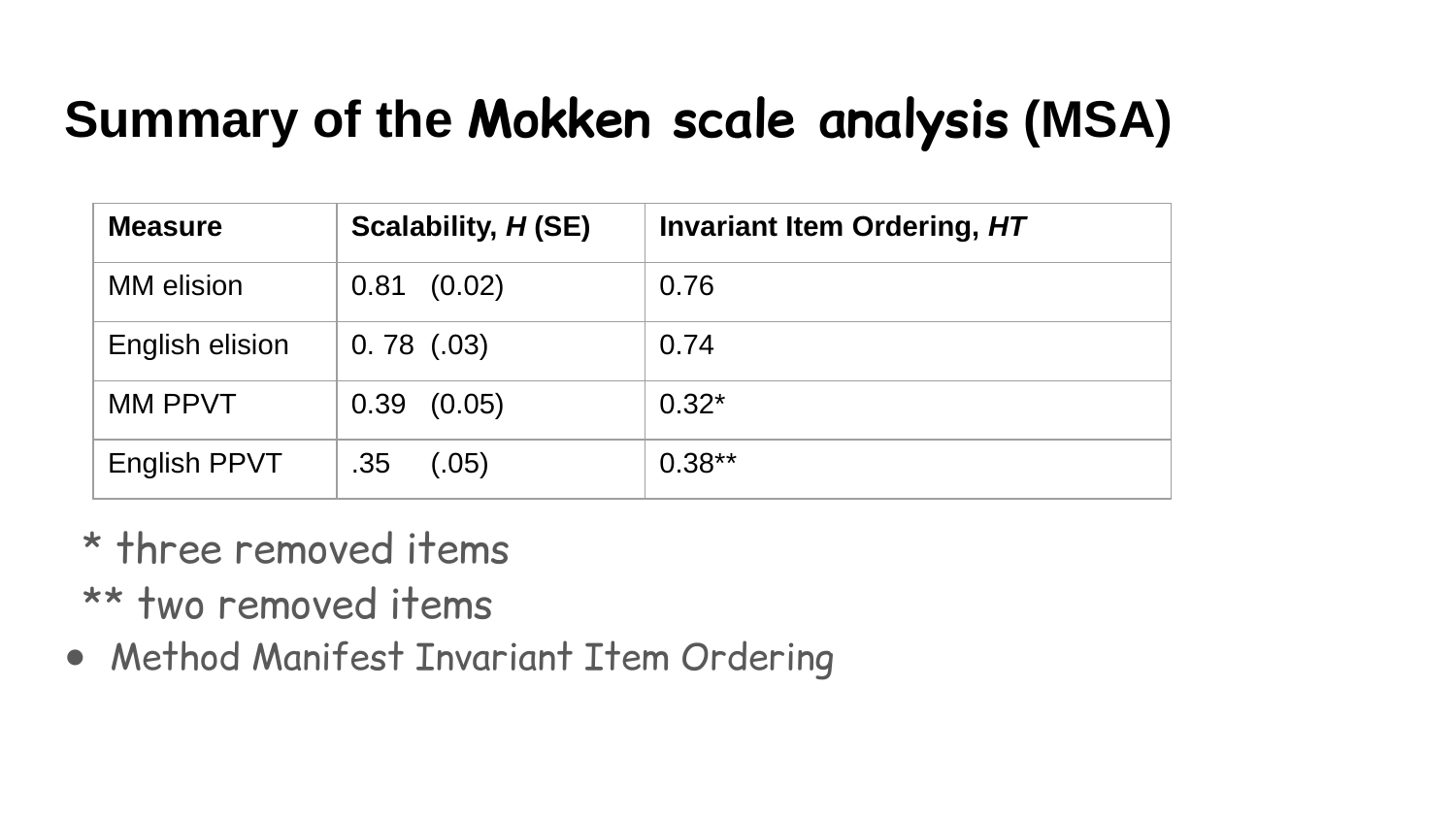

# Summary of the Mokken scale analysis (MSA)

* three removed items
** two removed items
Method Manifest Invariant Item Ordering
| Measure | Scalability, H (SE) | Invariant Item Ordering, HT |
| --- | --- | --- |
| MM elision | 0.81 (0.02) | 0.76 |
| English elision | 0. 78 (.03) | 0.74 |
| MM PPVT | 0.39 (0.05) | 0.32\* |
| English PPVT | .35 (.05) | 0.38\*\* |